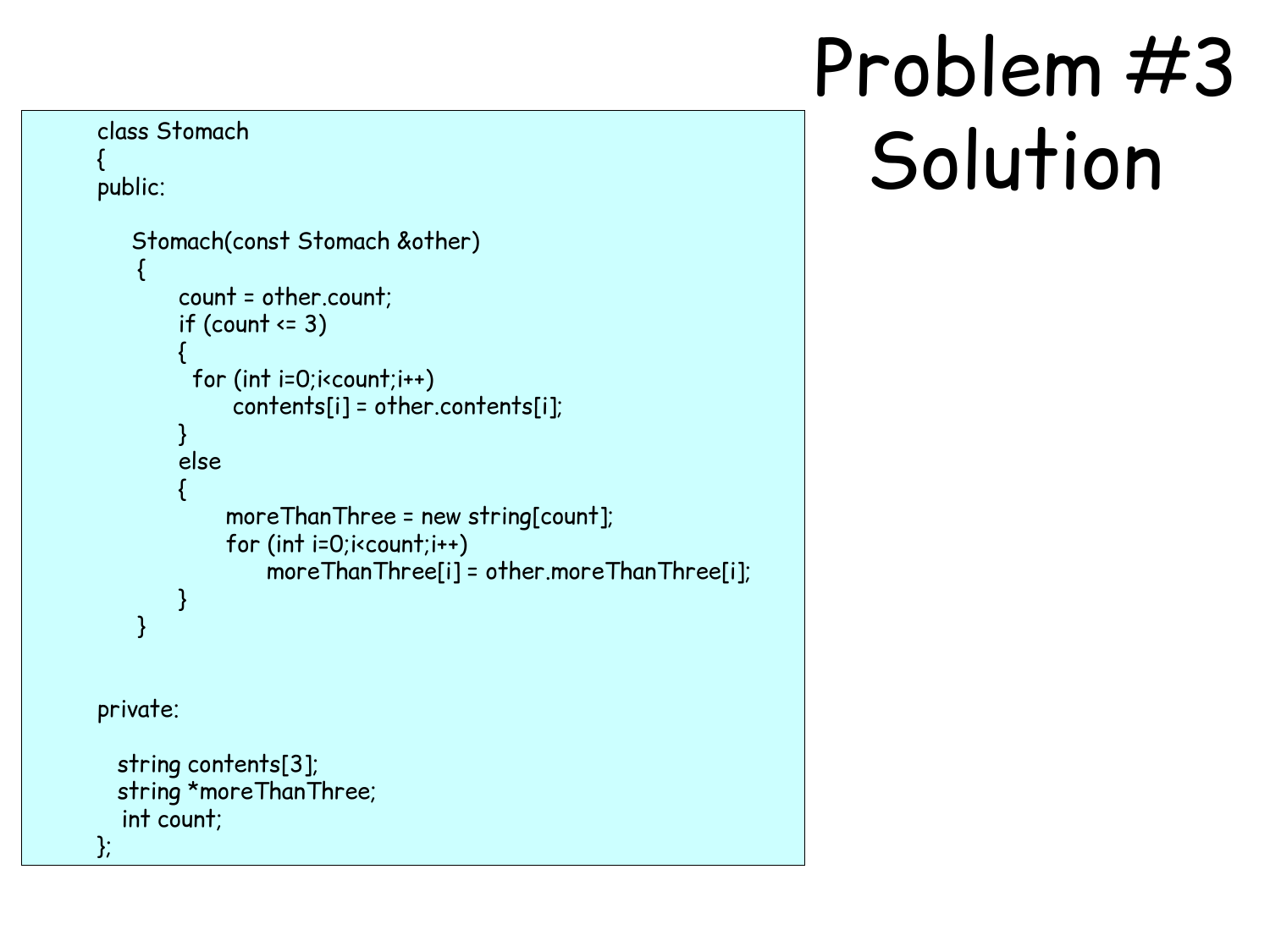

# Problem #3 Solution
class Stomach
{
public:

     Stomach(const Stomach &other)
      {
            count = other.count;
            if (count <= 3)
            {
              for (int i=0;i<count;i++)
                    contents[i] = other.contents[i];
            }
            else
            {
                   moreThanThree = new string[count];
                   for (int i=0;i<count;i++)
                         moreThanThree[i] = other.moreThanThree[i];
            }
      }

private:

   string contents[3];
   string *moreThanThree;
             int count;
};